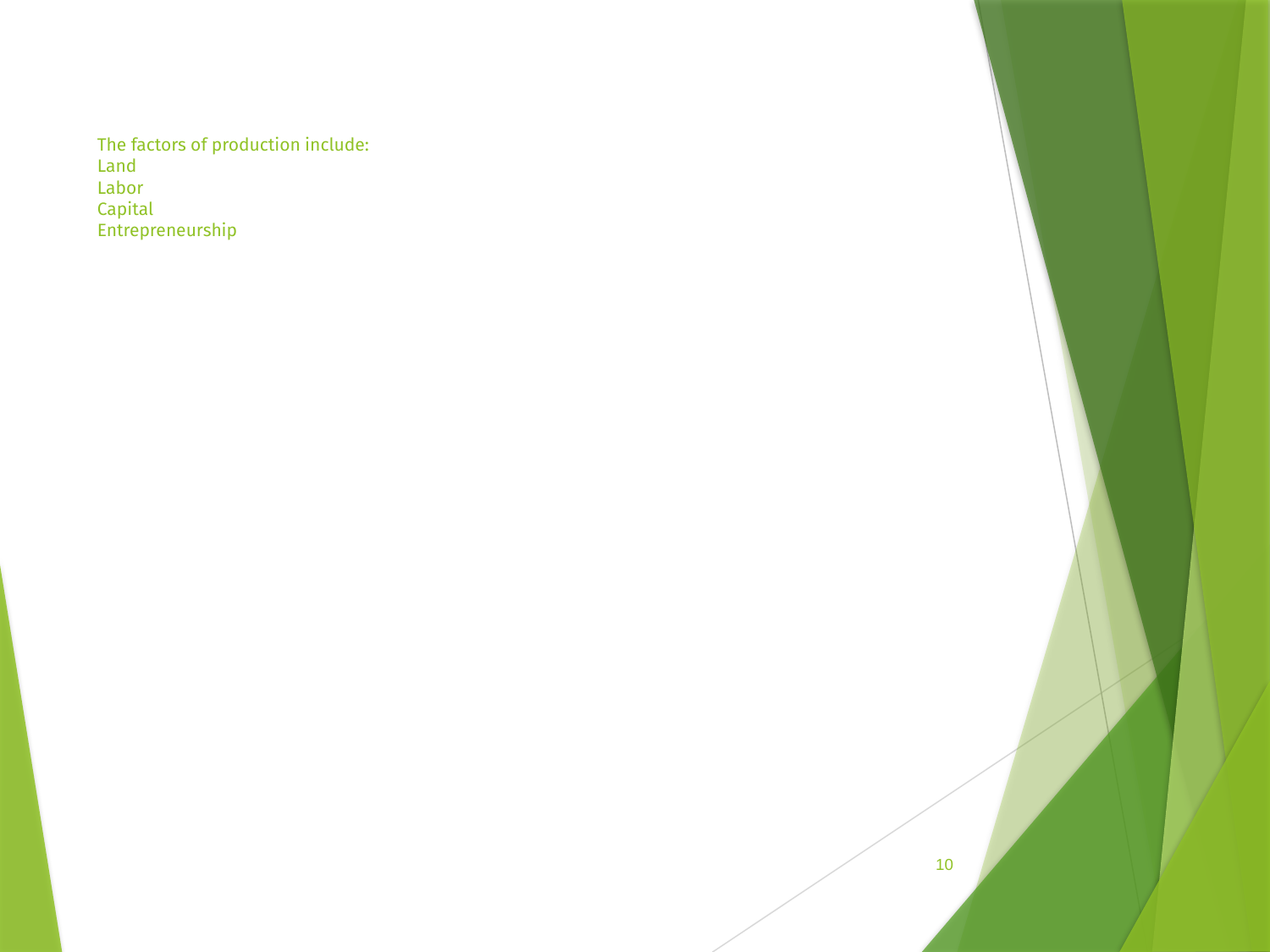

# The factors of production include: Land Labor Capital Entrepreneurship
10